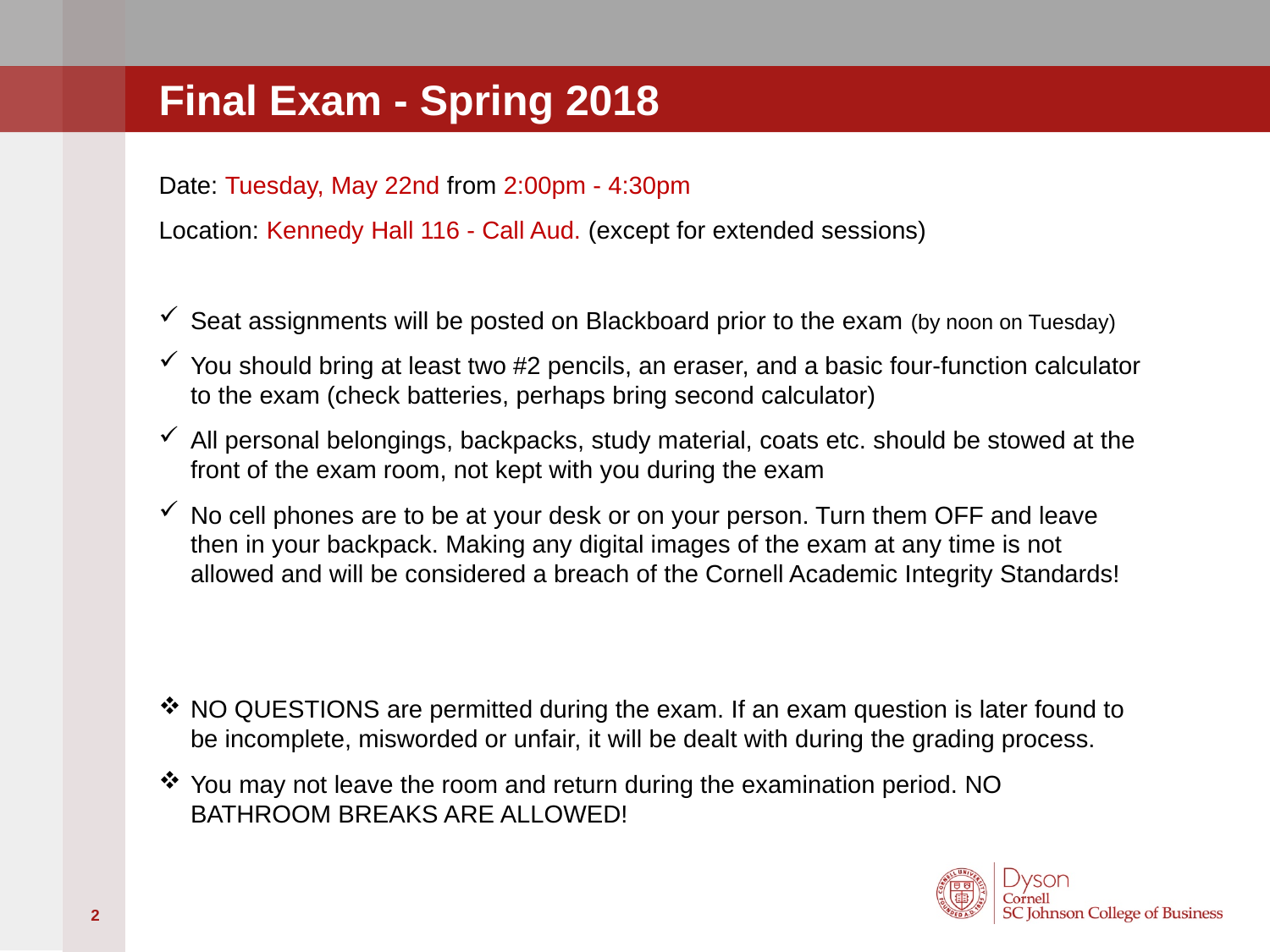

# Final Exam - Spring 2018
Date: Tuesday, May 22nd from 2:00pm - 4:30pm
Location: Kennedy Hall 116 - Call Aud. (except for extended sessions)

Seat assignments will be posted on Blackboard prior to the exam (by noon on Tuesday)
You should bring at least two #2 pencils, an eraser, and a basic four-function calculator to the exam (check batteries, perhaps bring second calculator)
All personal belongings, backpacks, study material, coats etc. should be stowed at the front of the exam room, not kept with you during the exam
No cell phones are to be at your desk or on your person. Turn them OFF and leave then in your backpack. Making any digital images of the exam at any time is not allowed and will be considered a breach of the Cornell Academic Integrity Standards!

NO QUESTIONS are permitted during the exam. If an exam question is later found to be incomplete, misworded or unfair, it will be dealt with during the grading process.
You may not leave the room and return during the examination period. NO BATHROOM BREAKS ARE ALLOWED!
2